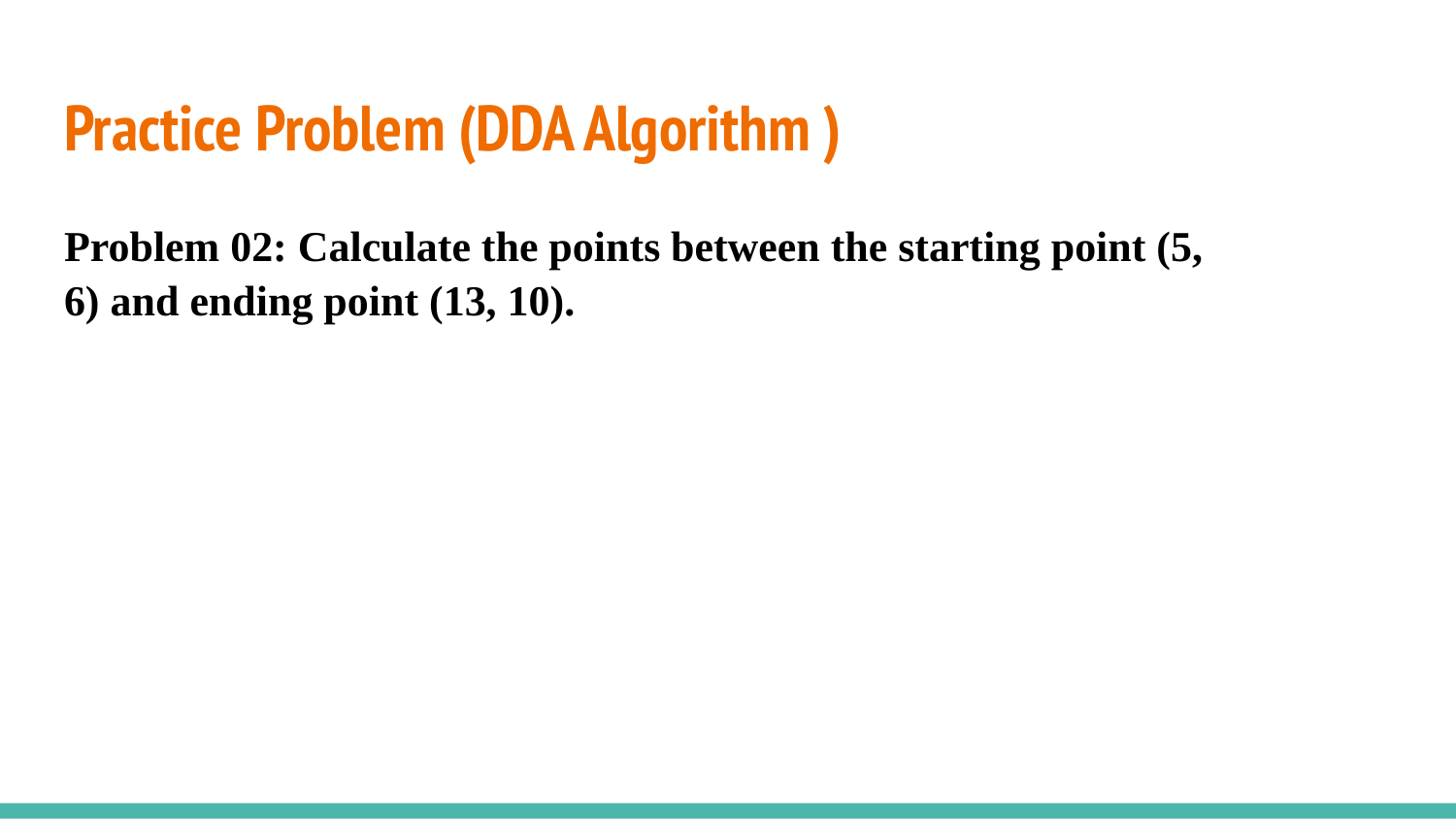

# Practice Problem (DDA Algorithm )
Problem 02: Calculate the points between the starting point (5, 6) and ending point (13, 10).

15